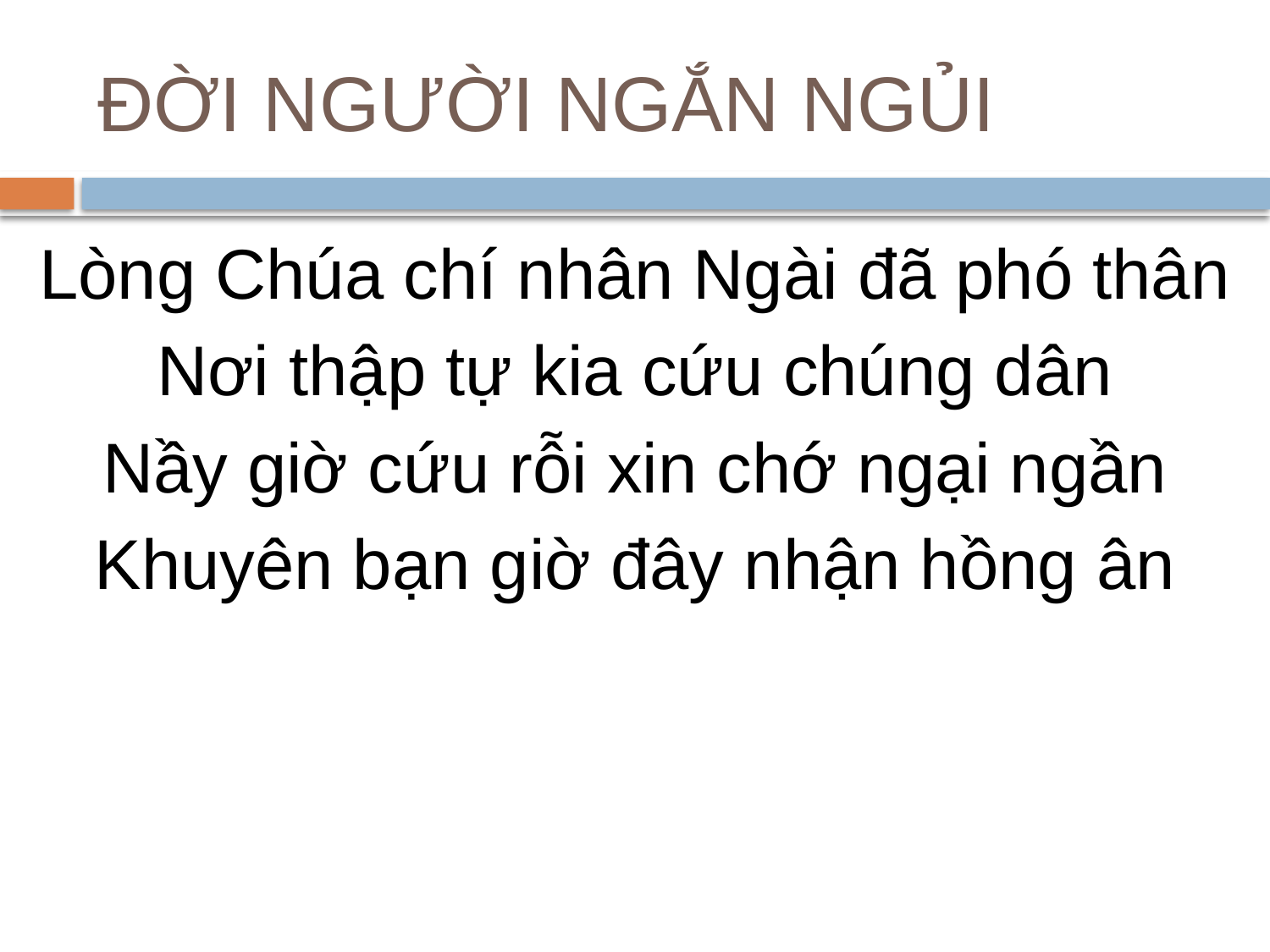

# ĐỜI NGƯỜI NGẮN NGỦI
Lòng Chúa chí nhân Ngài đã phó thân
Nơi thập tự kia cứu chúng dân
Nầy giờ cứu rỗi xin chớ ngại ngần
Khuyên bạn giờ đây nhận hồng ân